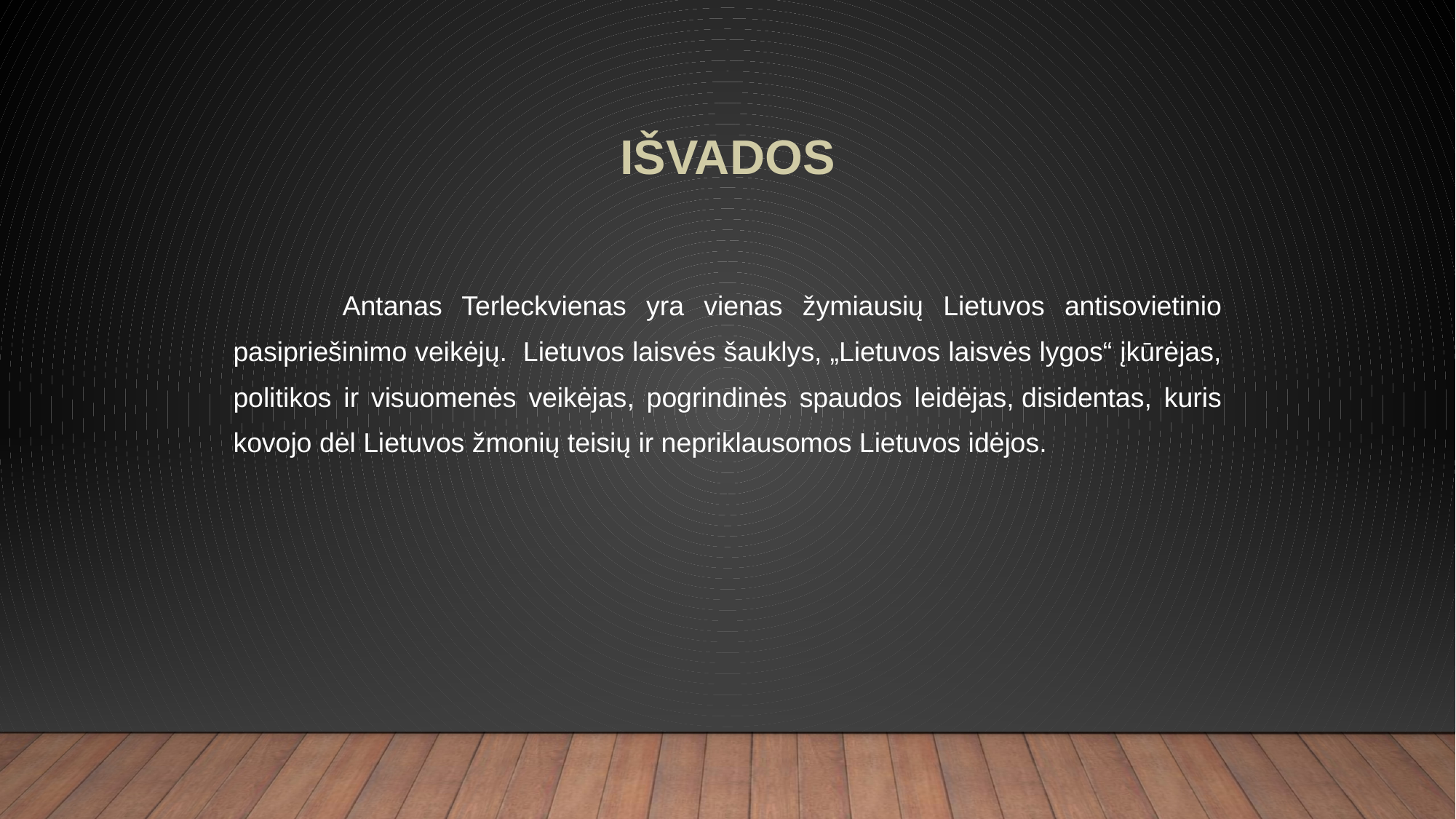

# Išvados
	Antanas Terleckvienas yra vienas žymiausių Lietuvos antisovietinio pasipriešinimo veikėjų.  Lietuvos laisvės šauklys, „Lietuvos laisvės lygos“ įkūrėjas, politikos ir visuomenės veikėjas, pogrindinės spaudos leidėjas, disidentas, kuris kovojo dėl Lietuvos žmonių teisių ir nepriklausomos Lietuvos idėjos.